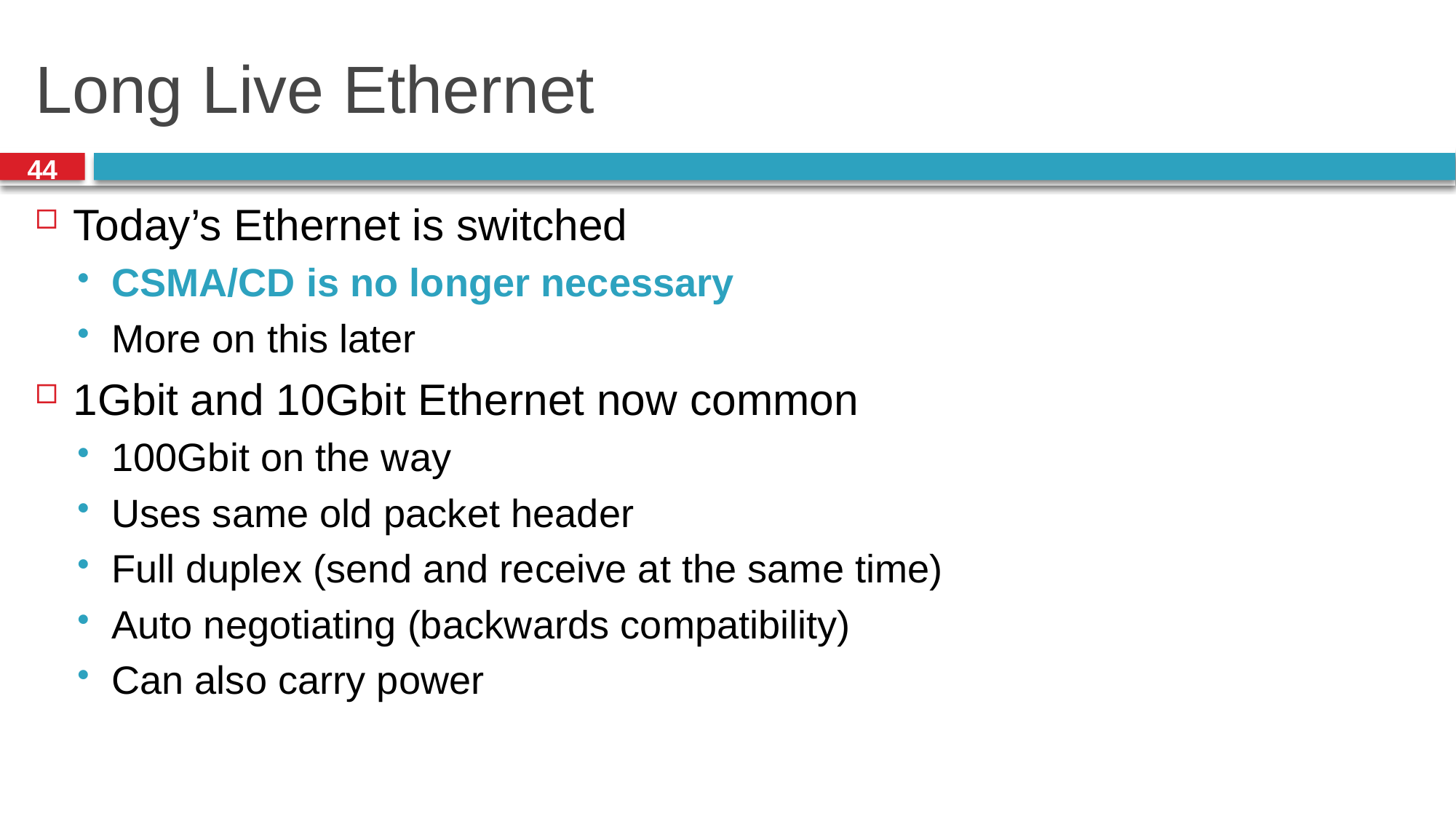

# Long Live Ethernet
44
Today’s Ethernet is switched
CSMA/CD is no longer necessary
More on this later
1Gbit and 10Gbit Ethernet now common
100Gbit on the way
Uses same old packet header
Full duplex (send and receive at the same time)
Auto negotiating (backwards compatibility)
Can also carry power